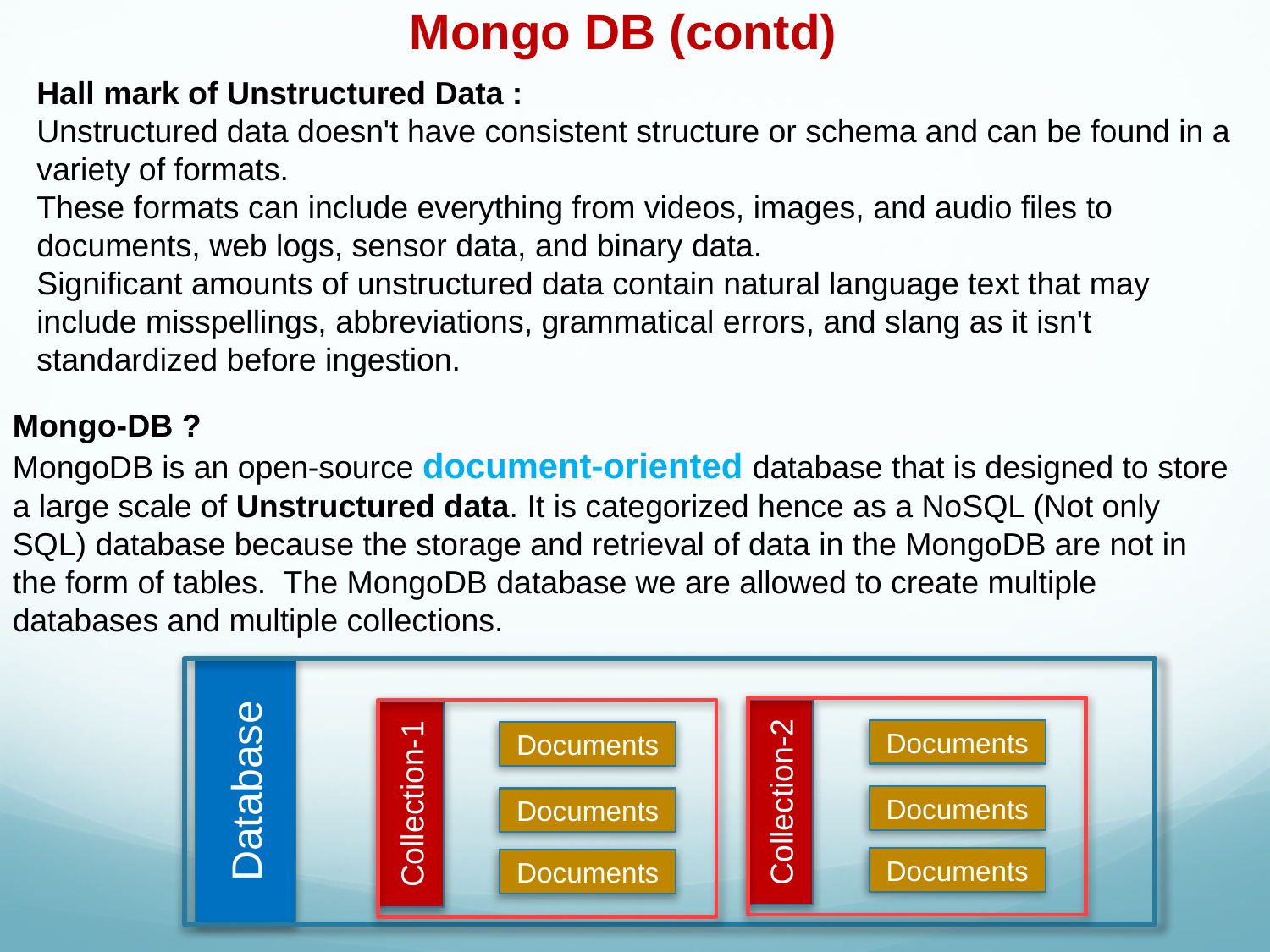

Mongo DB (contd)
Hall mark of Unstructured Data :
Unstructured data doesn't have consistent structure or schema and can be found in a variety of formats.
These formats can include everything from videos, images, and audio files to documents, web logs, sensor data, and binary data.
Significant amounts of unstructured data contain natural language text that may include misspellings, abbreviations, grammatical errors, and slang as it isn't standardized before ingestion.
Mongo-DB ?
MongoDB is an open-source document-oriented database that is designed to store a large scale of Unstructured data. It is categorized hence as a NoSQL (Not only SQL) database because the storage and retrieval of data in the MongoDB are not in the form of tables.  The MongoDB database we are allowed to create multiple databases and multiple collections.

Database
Documents

Collection-2
Documents
Documents
Documents

Collection-1
Documents
Documents